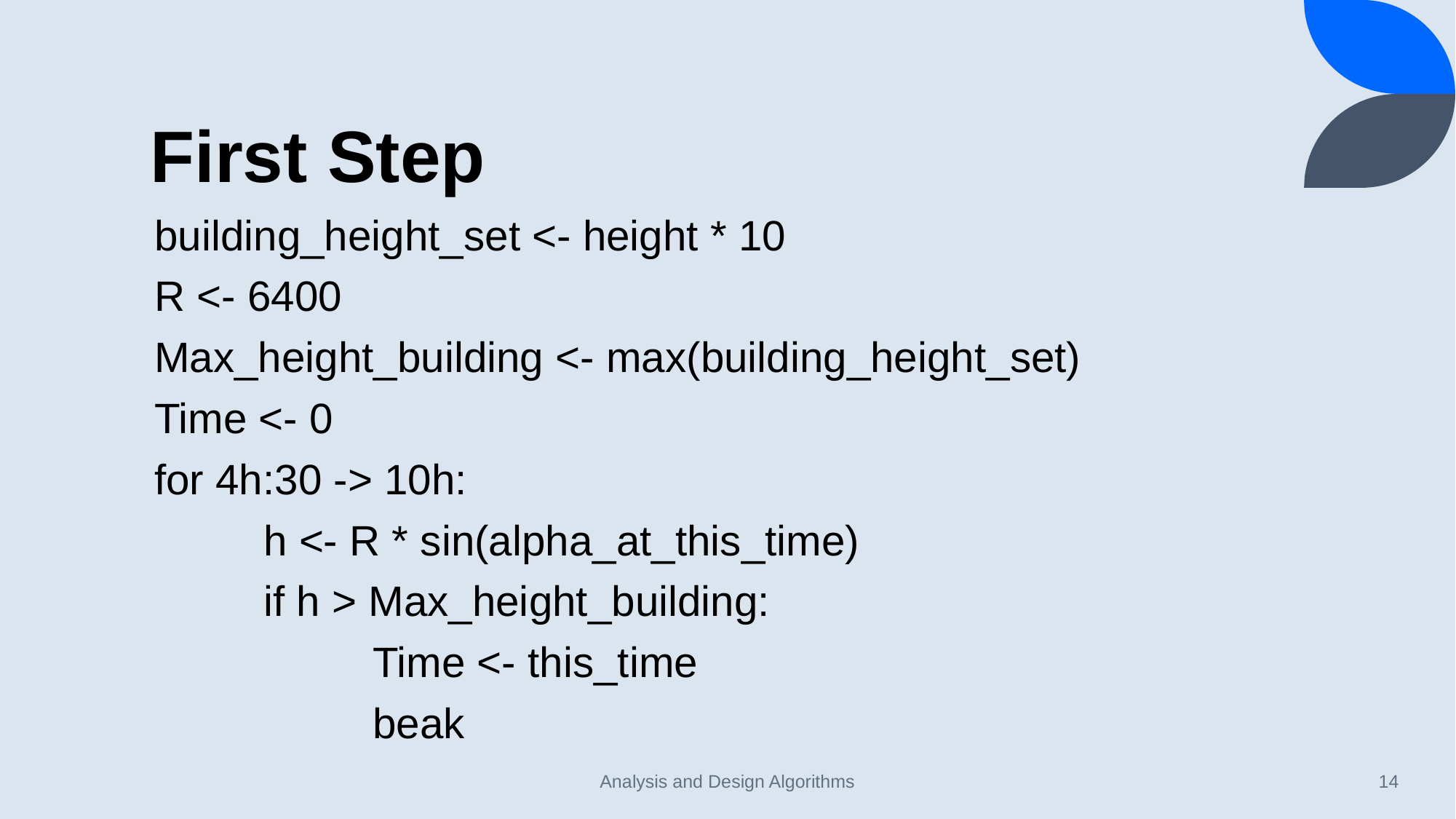

# First Step
building_height_set <- height * 10
R <- 6400
Max_height_building <- max(building_height_set)
Time <- 0
for 4h:30 -> 10h:
	h <- R * sin(alpha_at_this_time)
	if h > Max_height_building:
		Time <- this_time
		beak
Analysis and Design Algorithms
14